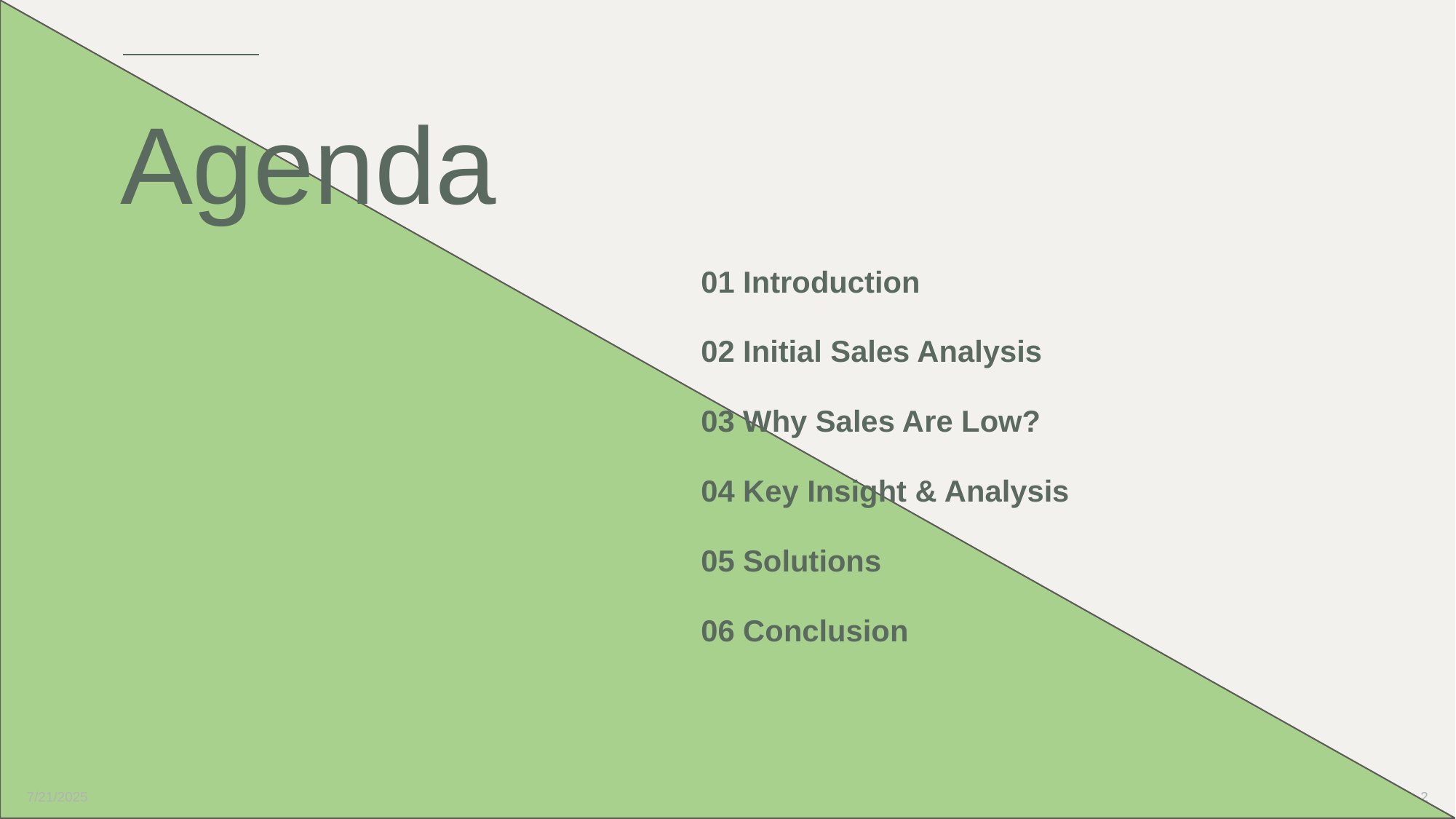

# Agenda
01 Introduction
02 Initial Sales Analysis
03 Why Sales Are Low?
04 Key Insight & Analysis
05 Solutions
06 Conclusion

7/21/2025
2